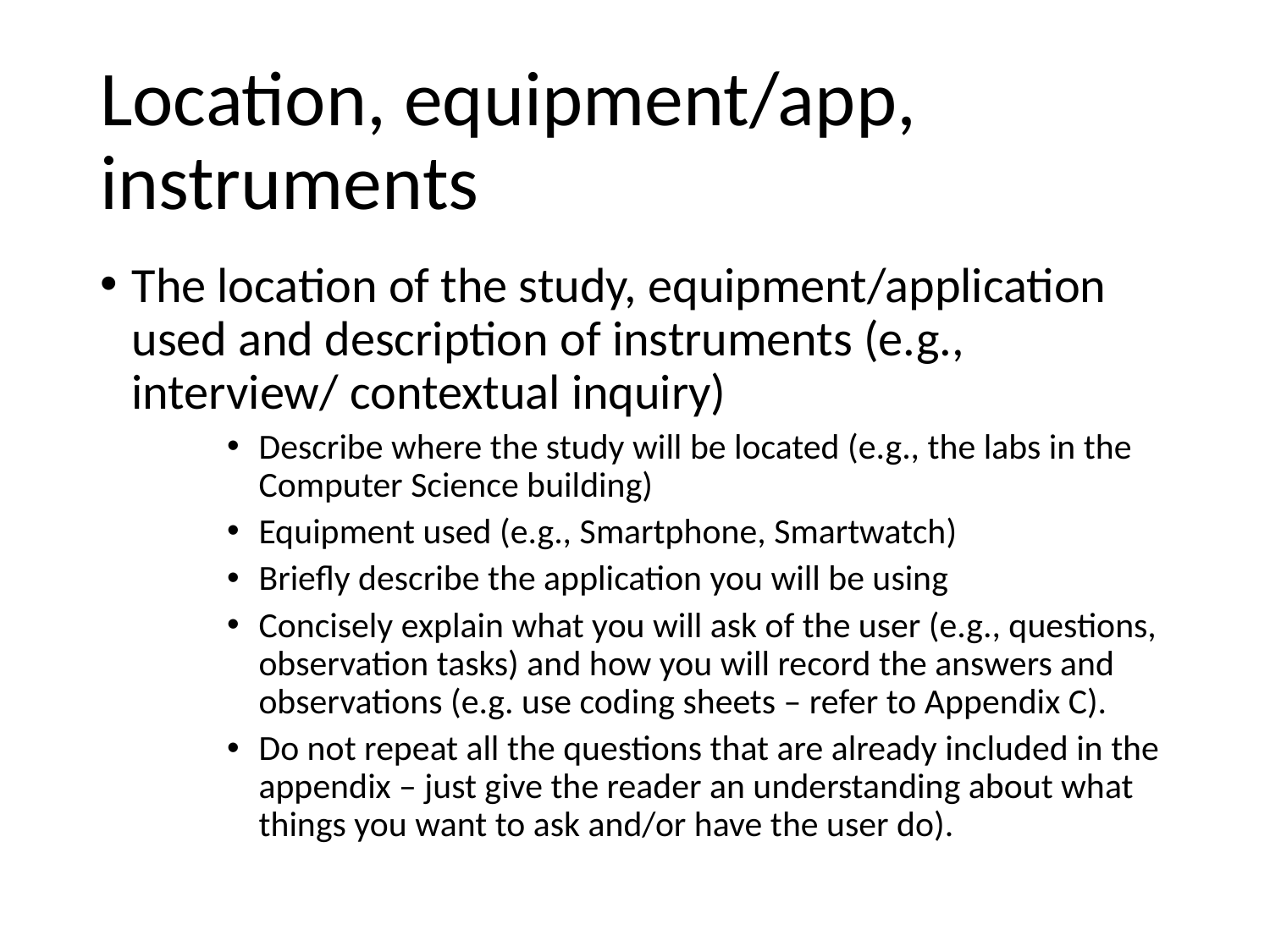

# Location, equipment/app, instruments
The location of the study, equipment/application used and description of instruments (e.g., interview/ contextual inquiry)
Describe where the study will be located (e.g., the labs in the Computer Science building)
Equipment used (e.g., Smartphone, Smartwatch)
Briefly describe the application you will be using
Concisely explain what you will ask of the user (e.g., questions, observation tasks) and how you will record the answers and observations (e.g. use coding sheets – refer to Appendix C).
Do not repeat all the questions that are already included in the appendix – just give the reader an understanding about what things you want to ask and/or have the user do).